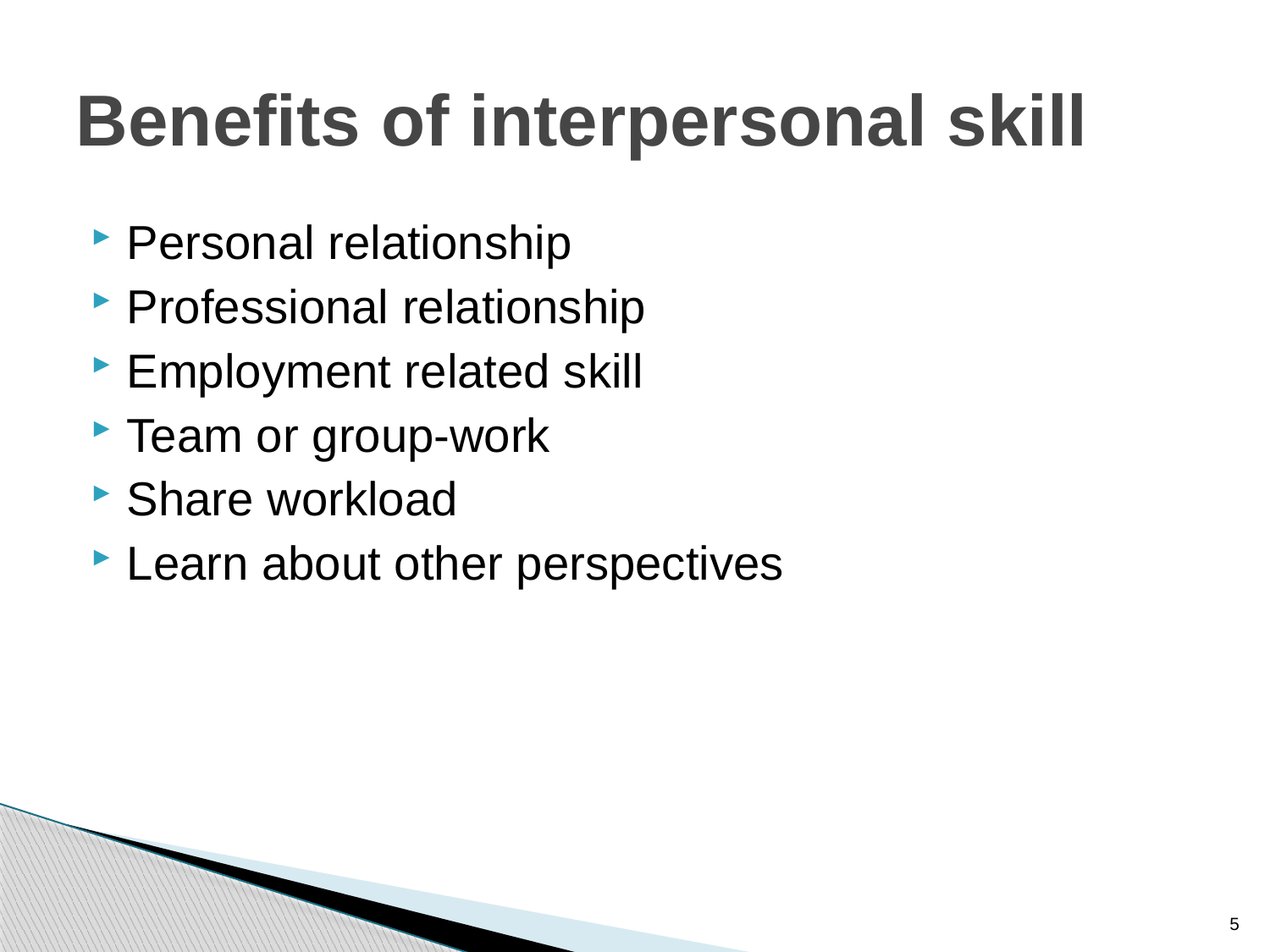

# Benefits of interpersonal skill
Personal relationship
Professional relationship
Employment related skill
Team or group-work
Share workload
Learn about other perspectives

5